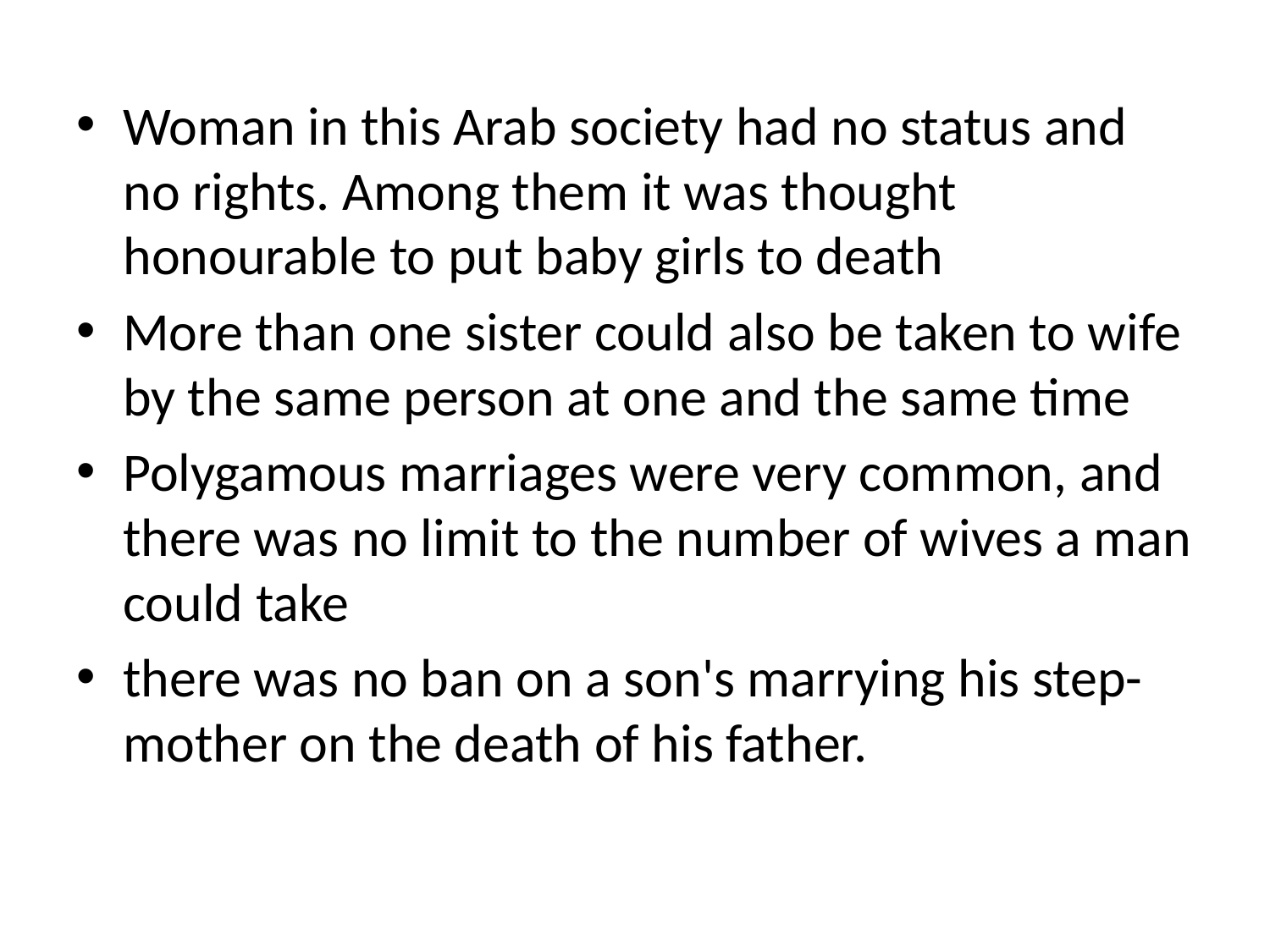

Woman in this Arab society had no status and no rights. Among them it was thought honourable to put baby girls to death
More than one sister could also be taken to wife by the same person at one and the same time
Polygamous marriages were very common, and there was no limit to the number of wives a man could take
there was no ban on a son's marrying his step-mother on the death of his father.